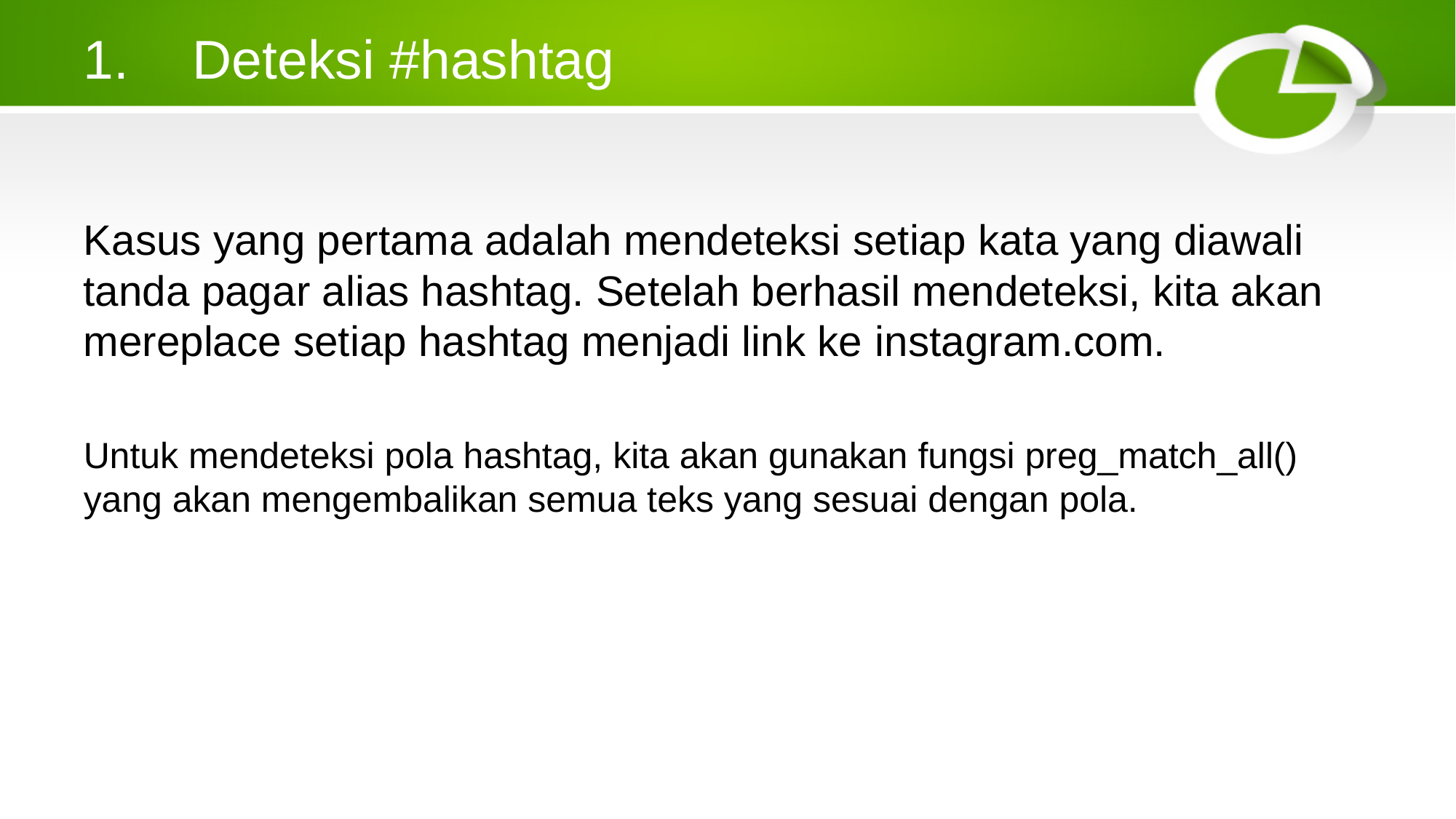

# 1.	Deteksi #hashtag

Kasus yang pertama adalah mendeteksi setiap kata yang diawali tanda pagar alias hashtag. Setelah berhasil mendeteksi, kita akan mereplace setiap hashtag menjadi link ke instagram.com.

Untuk mendeteksi pola hashtag, kita akan gunakan fungsi preg_match_all() yang akan mengembalikan semua teks yang sesuai dengan pola.